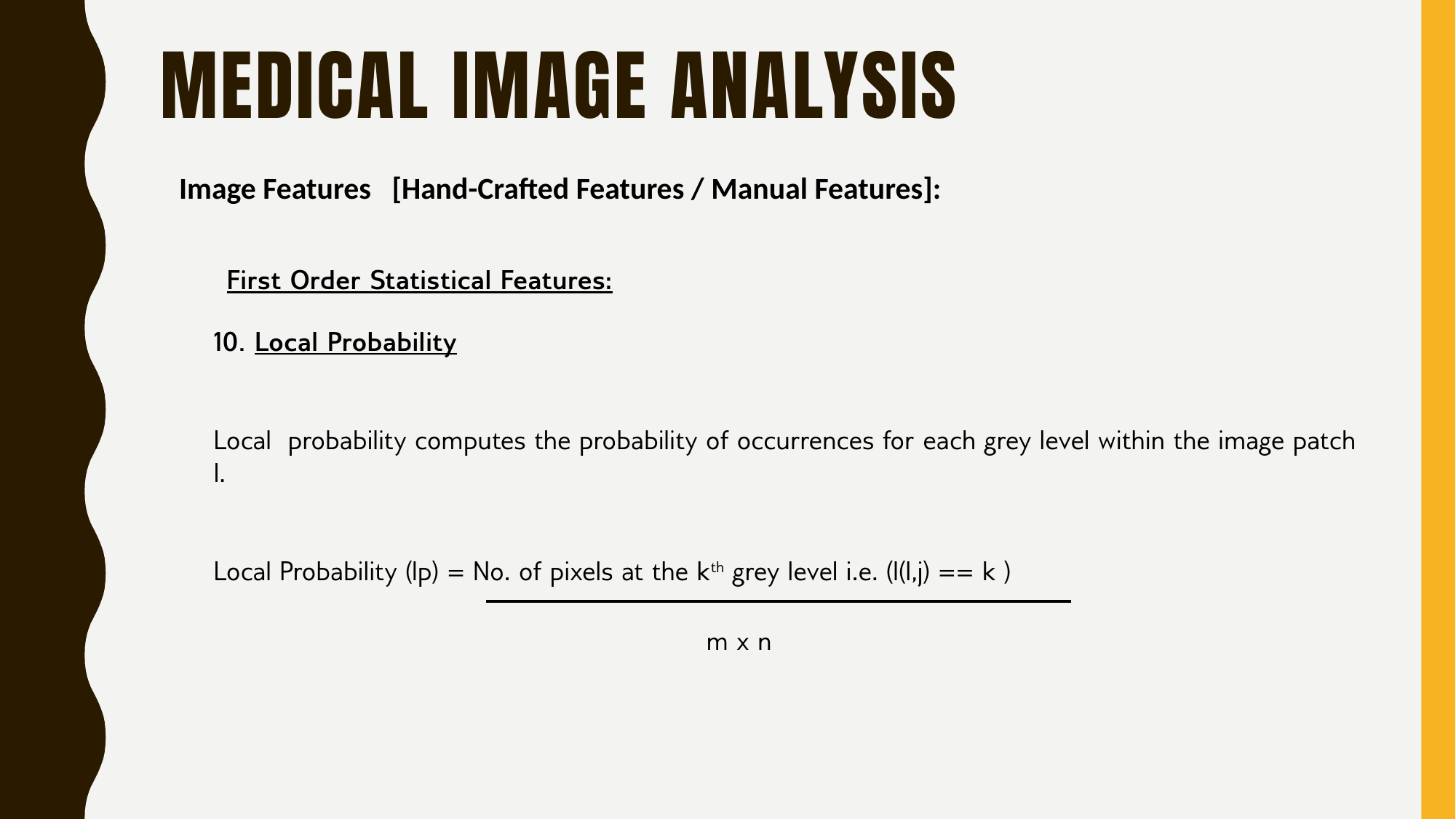

# medical Image Analysis
Image Features   [Hand-Crafted Features / Manual Features]:
First Order Statistical Features:
10. Local Probability

Local  probability computes the probability of occurrences for each grey level within the image patch I.

Local Probability (lp) = No. of pixels at the kth grey level i.e. (I(I,j) == k )

m x n